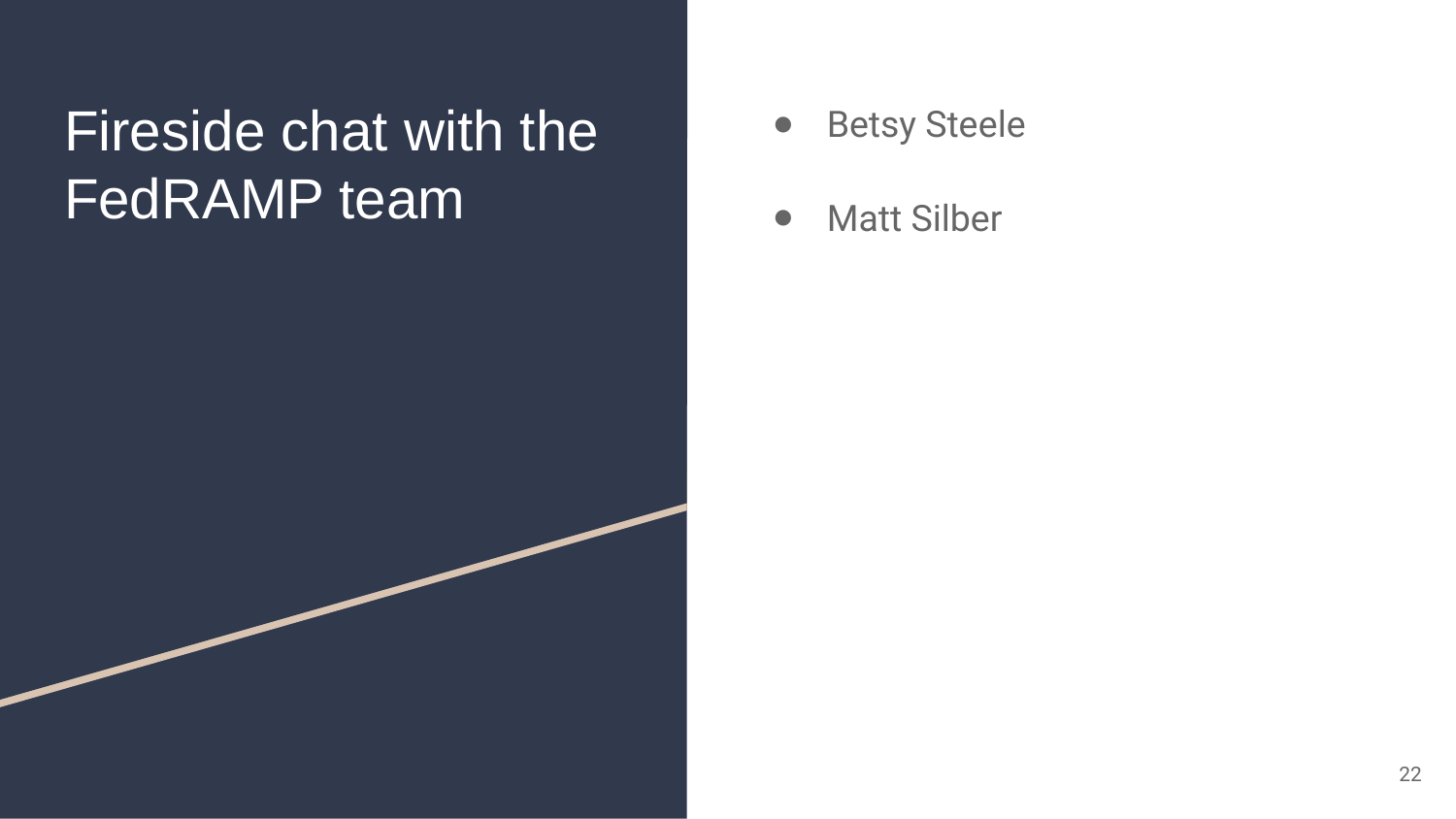

# Fireside chat with the FedRAMP team
Betsy Steele
Matt Silber
22